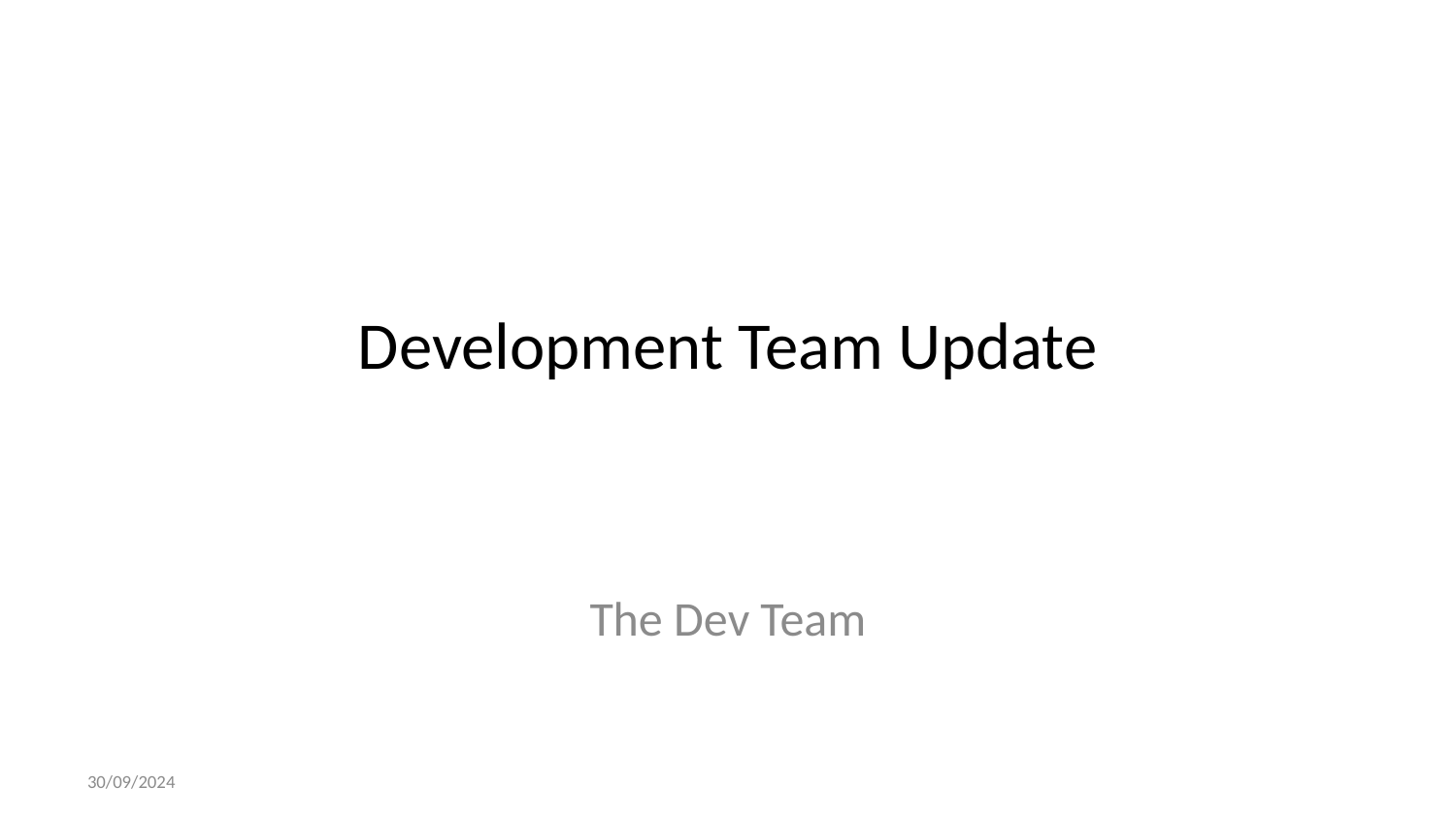

# Development Team Update
The Dev Team
30/09/2024